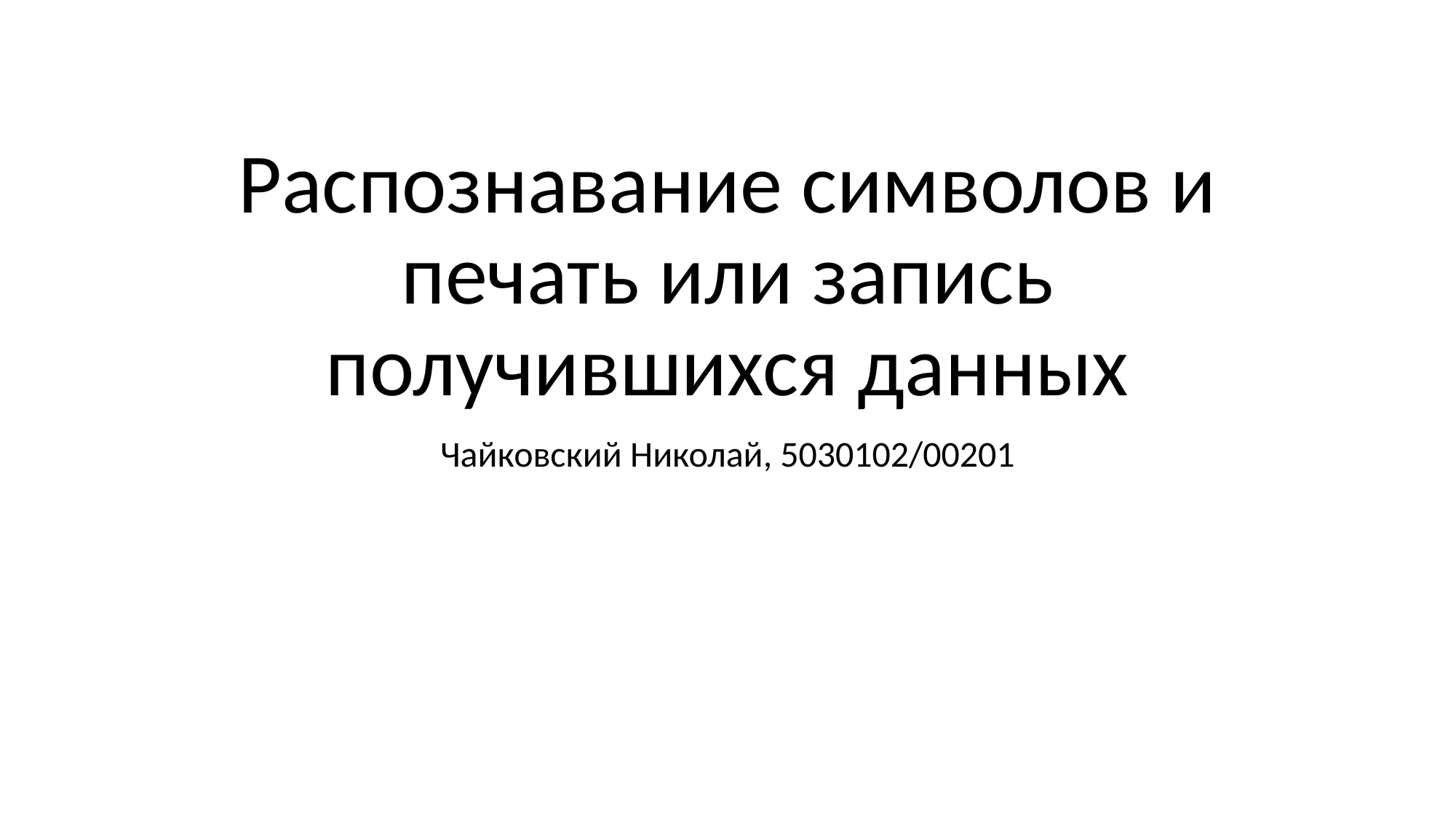

# Распознавание символов и печать или запись получившихся данных
Чайковский Николай, 5030102/00201